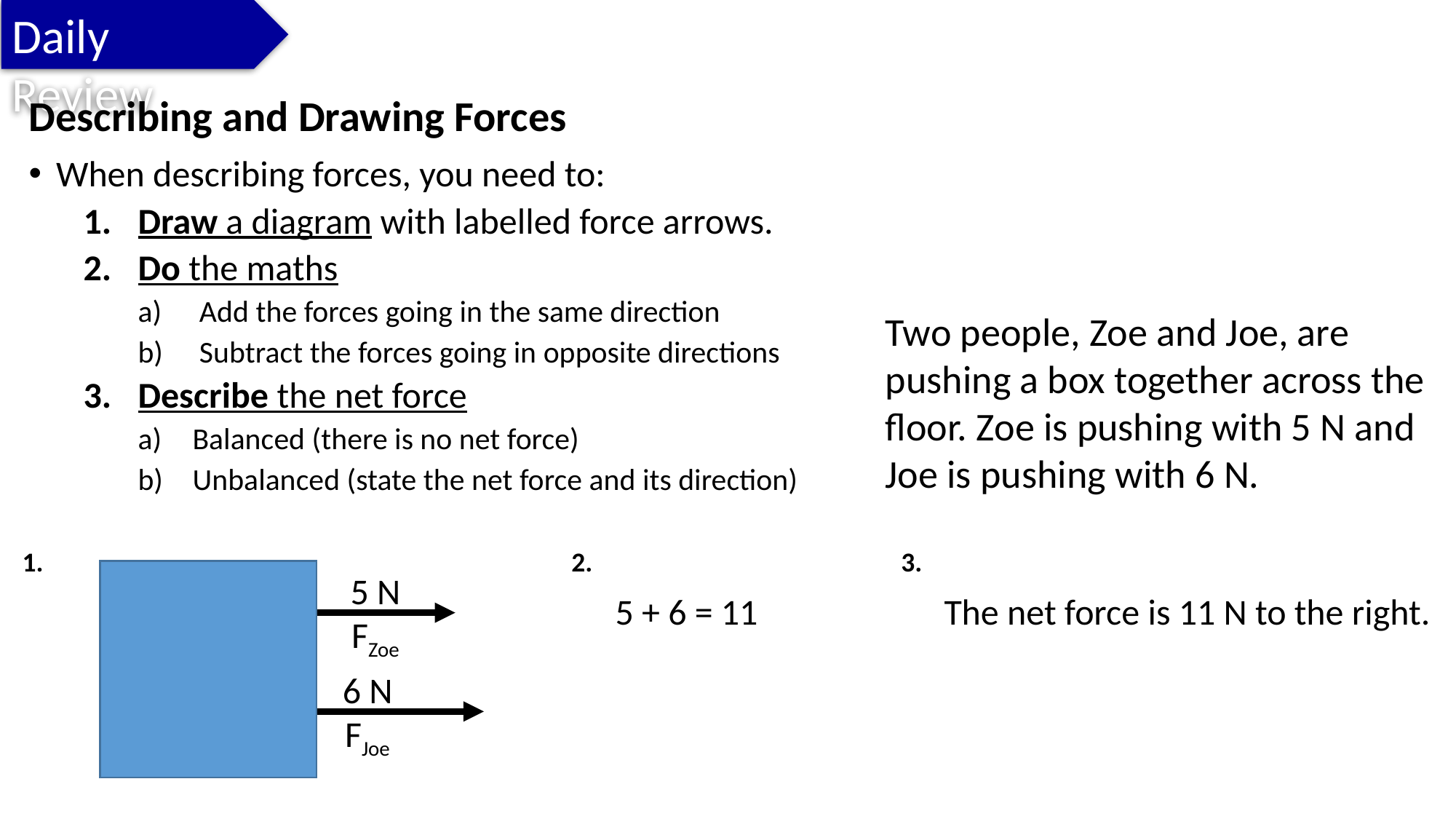

Daily Review
Describing and Drawing Forces
When describing forces, you need to:
Draw a diagram with labelled force arrows.
Do the maths
Add the forces going in the same direction
Subtract the forces going in opposite directions
Describe the net force
Balanced (there is no net force)
Unbalanced (state the net force and its direction)
Two people, Zoe and Joe, are pushing a box together across the floor. Zoe is pushing with 5 N and Joe is pushing with 6 N.
1.
2.
3.

5 N
FZoe
5 + 6 = 11
The net force is 11 N to the right.
6 N
FJoe